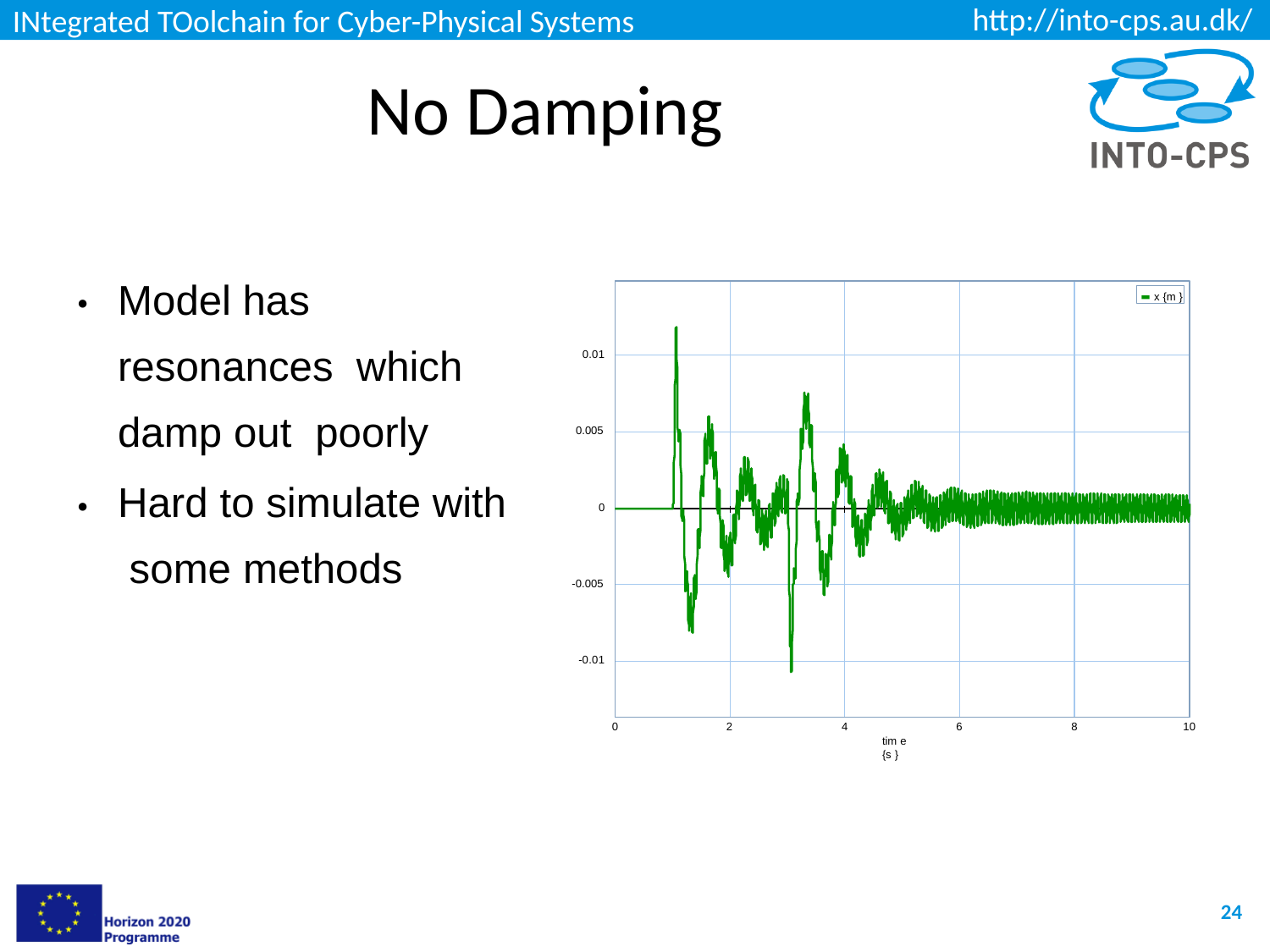

# No Damping

Model has resonances  which damp out  poorly
Hard to simulate with  some methods

x {m }
●

0.01

0.005

●

0

-0.005

-0.01

0
2
4
6
8
10
tim e {s }
24